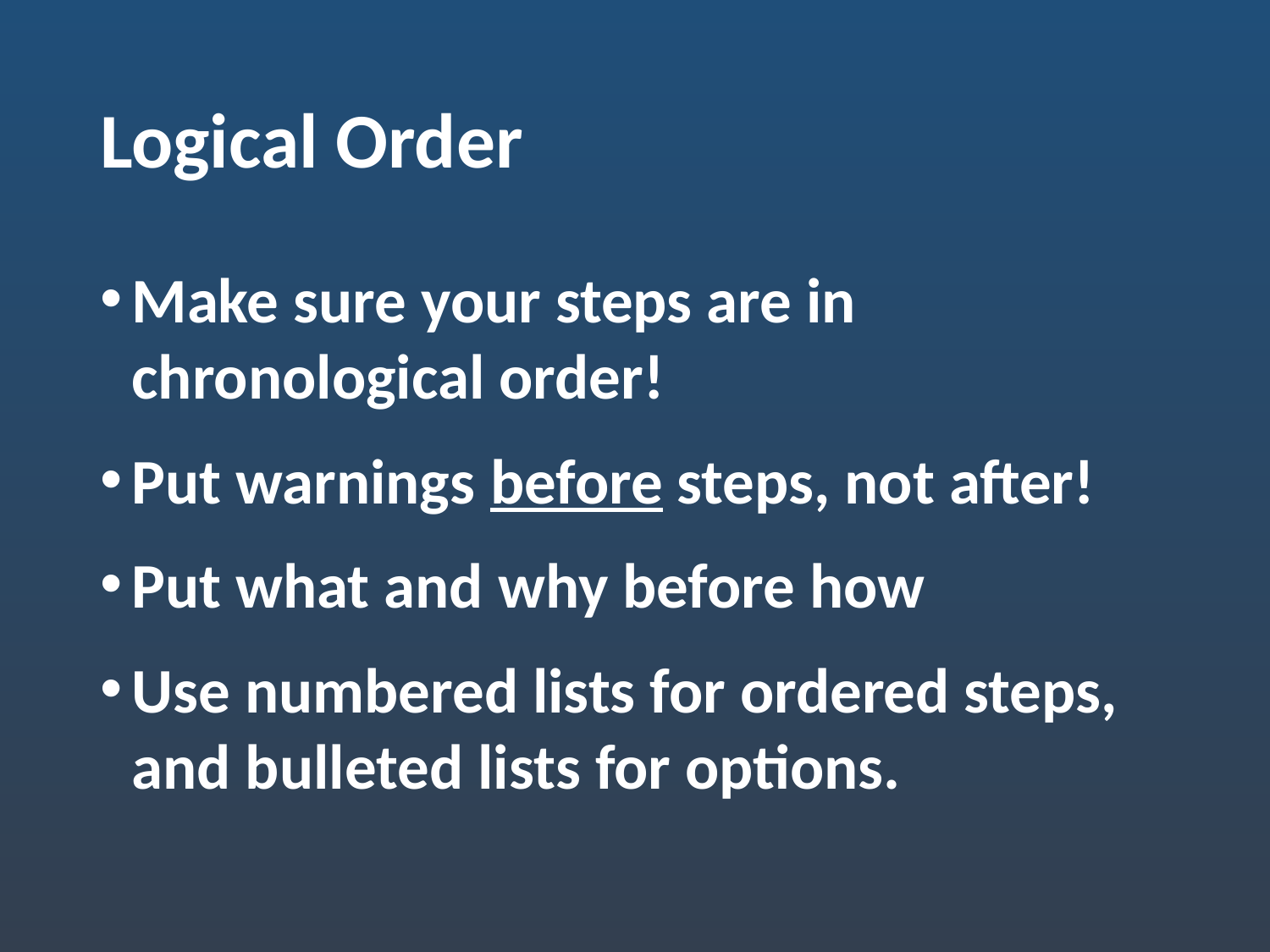

# Logical Order
Make sure your steps are in chronological order!
Put warnings before steps, not after!
Put what and why before how
Use numbered lists for ordered steps, and bulleted lists for options.